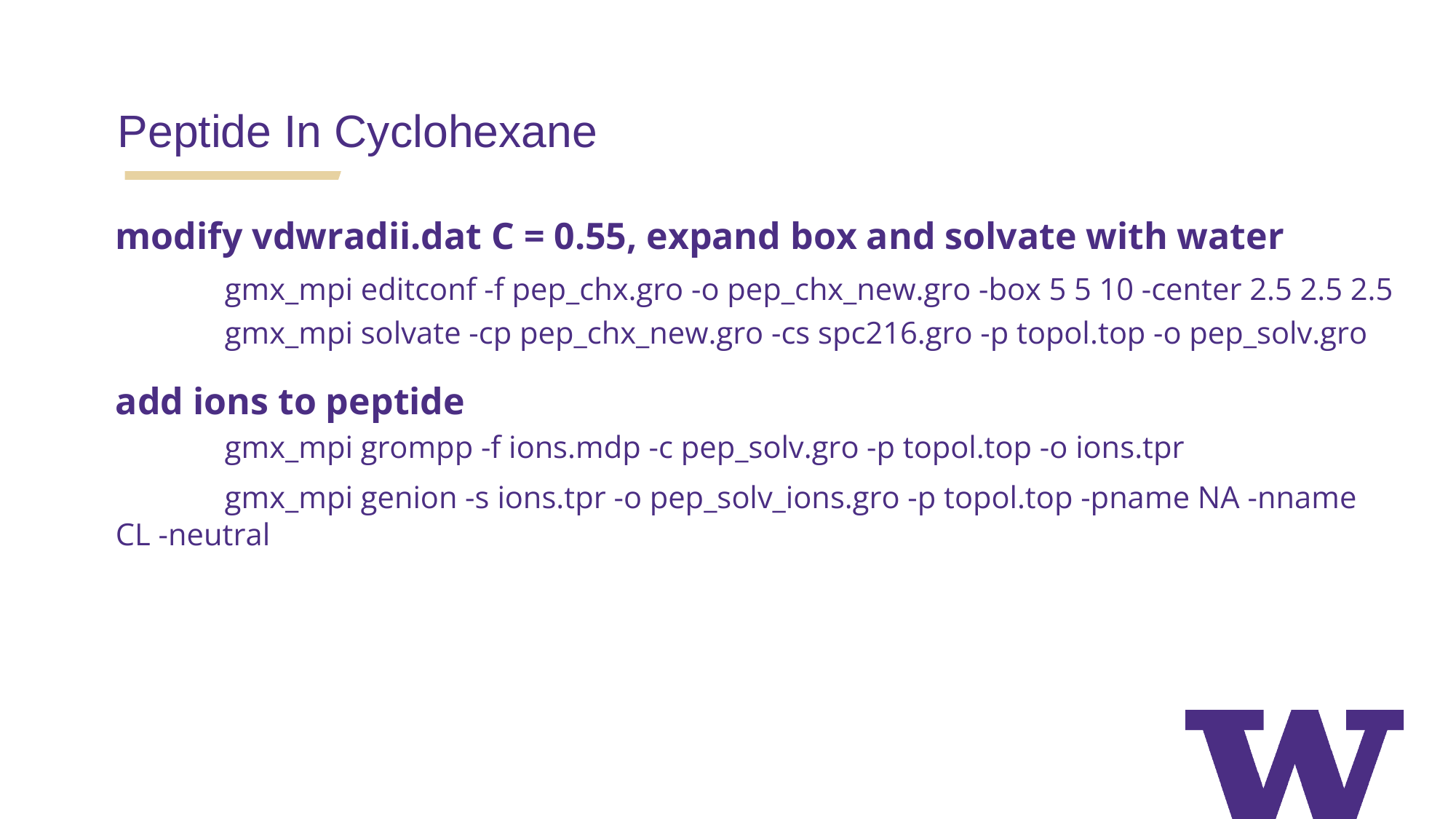

Peptide In Cyclohexane
modify vdwradii.dat C = 0.55, expand box and solvate with water
	gmx_mpi editconf -f pep_chx.gro -o pep_chx_new.gro -box 5 5 10 -center 2.5 2.5 2.5
	gmx_mpi solvate -cp pep_chx_new.gro -cs spc216.gro -p topol.top -o pep_solv.gro

add ions to peptide
	gmx_mpi grompp -f ions.mdp -c pep_solv.gro -p topol.top -o ions.tpr
	gmx_mpi genion -s ions.tpr -o pep_solv_ions.gro -p topol.top -pname NA -nname CL -neutral